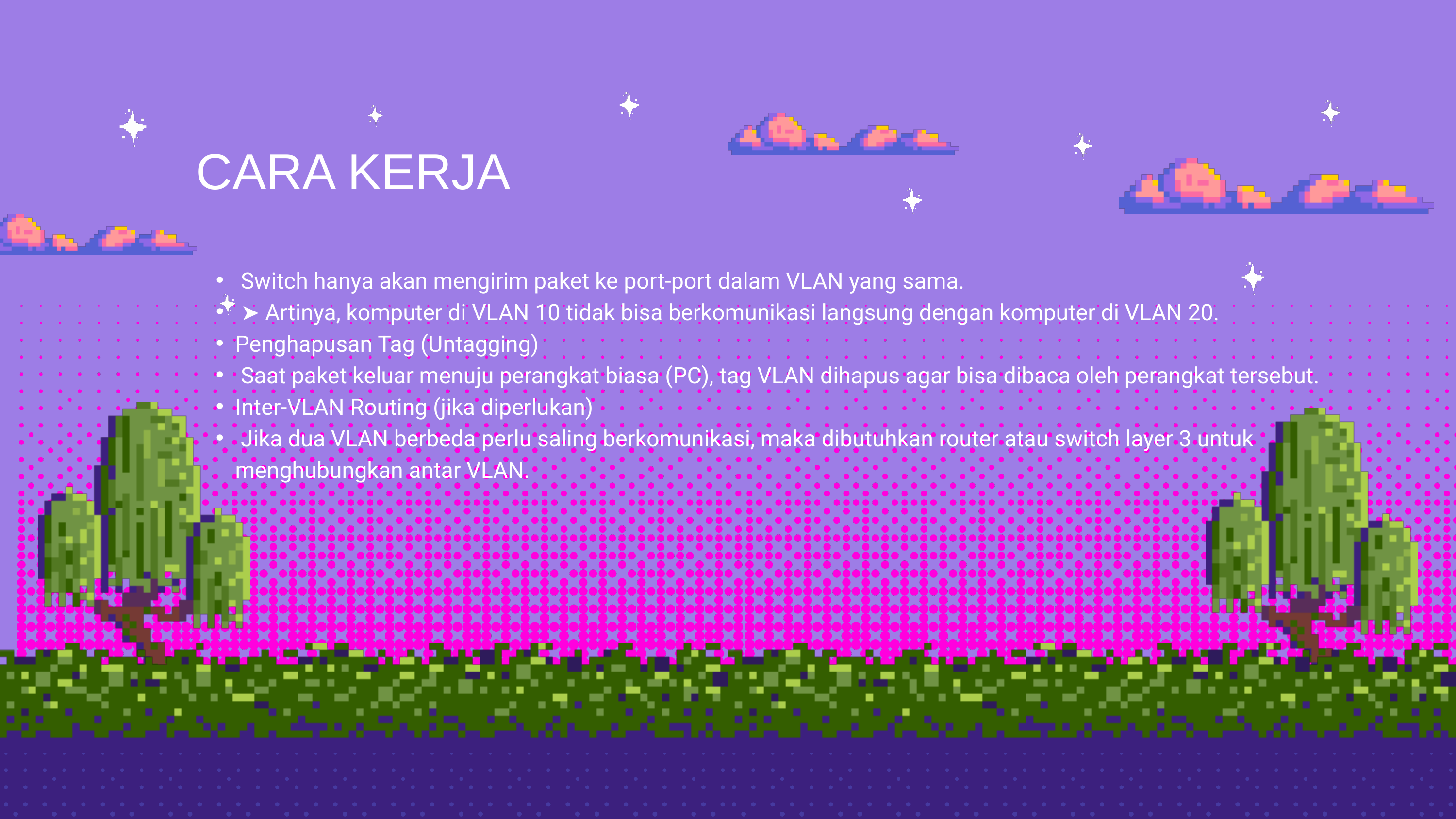

CARA KERJA

 Switch hanya akan mengirim paket ke port-port dalam VLAN yang sama.
 ➤ Artinya, komputer di VLAN 10 tidak bisa berkomunikasi langsung dengan komputer di VLAN 20.
Penghapusan Tag (Untagging)
 Saat paket keluar menuju perangkat biasa (PC), tag VLAN dihapus agar bisa dibaca oleh perangkat tersebut.
Inter-VLAN Routing (jika diperlukan)
 Jika dua VLAN berbeda perlu saling berkomunikasi, maka dibutuhkan router atau switch layer 3 untuk menghubungkan antar VLAN.